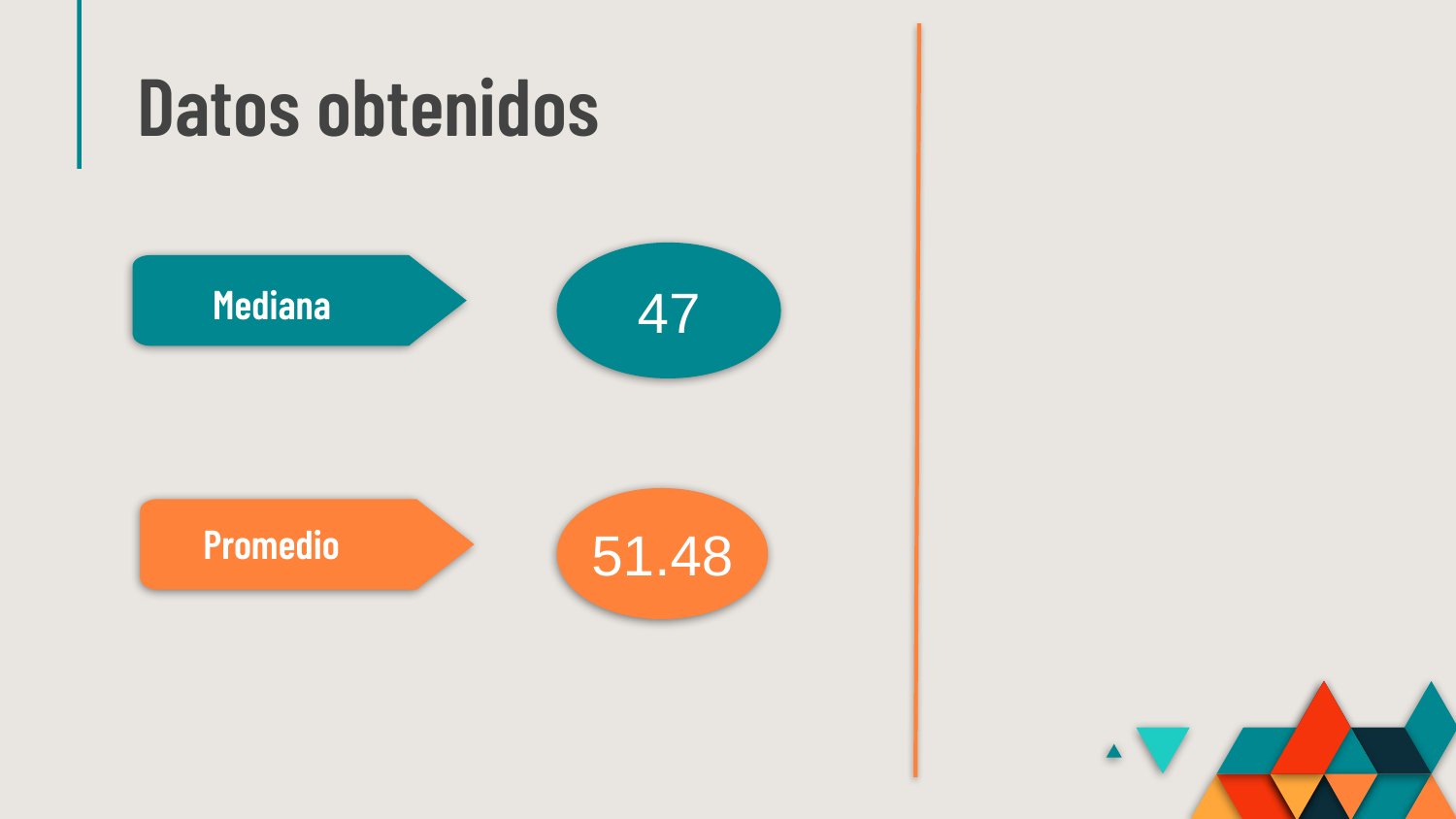

# Datos obtenidos
47

Mediana
51.48

Promedio